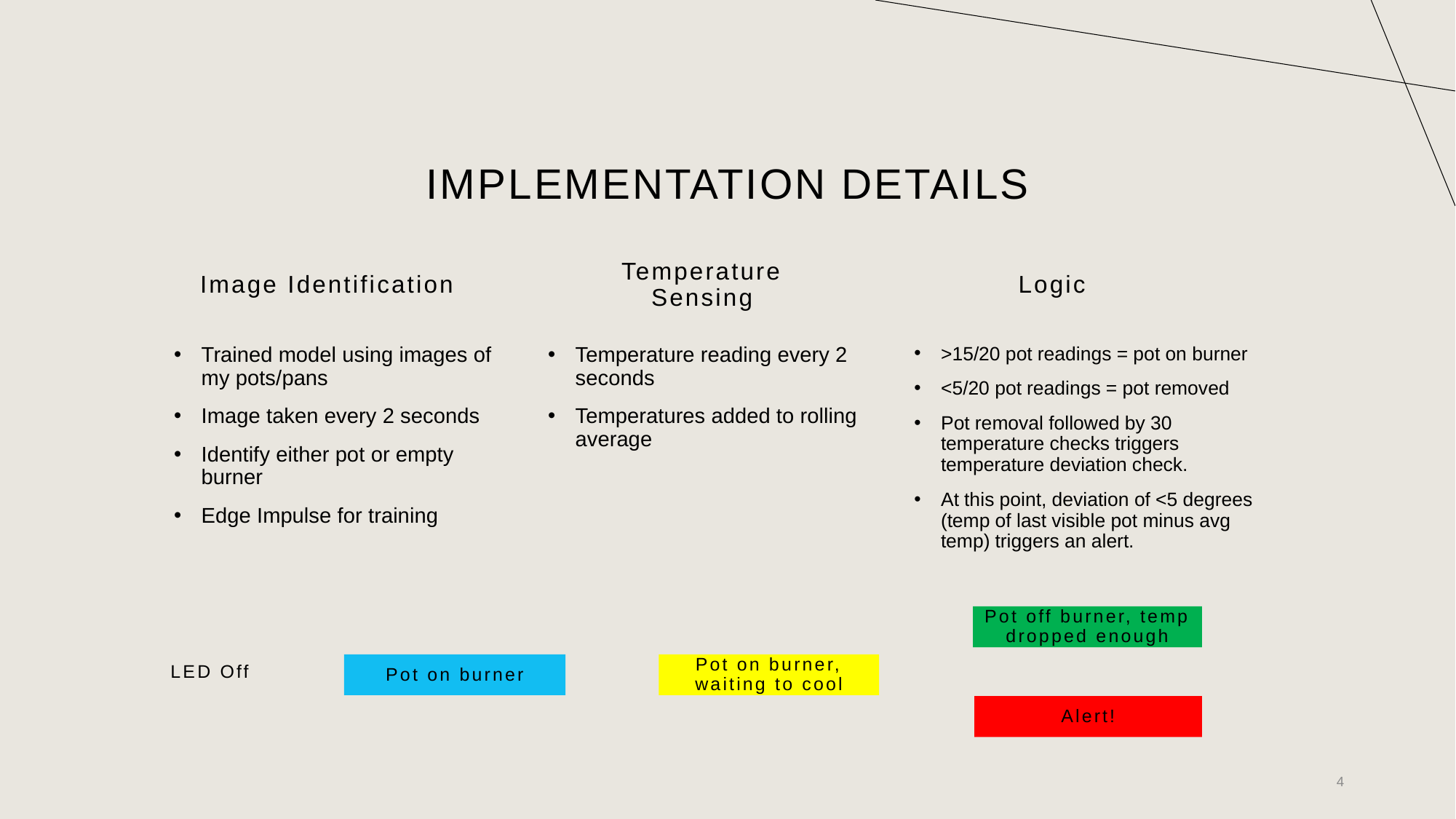

# Implementation details
Image Identification
Temperature Sensing
Logic
>15/20 pot readings = pot on burner
<5/20 pot readings = pot removed
Pot removal followed by 30 temperature checks triggers temperature deviation check.
At this point, deviation of <5 degrees (temp of last visible pot minus avg temp) triggers an alert.

Temperature reading every 2 seconds
Temperatures added to rolling average
Trained model using images of my pots/pans
Image taken every 2 seconds
Identify either pot or empty burner
Edge Impulse for training

Pot off burner, temp dropped enough
LED Off
Pot on burner
Pot on burner, waiting to cool
Alert!
4